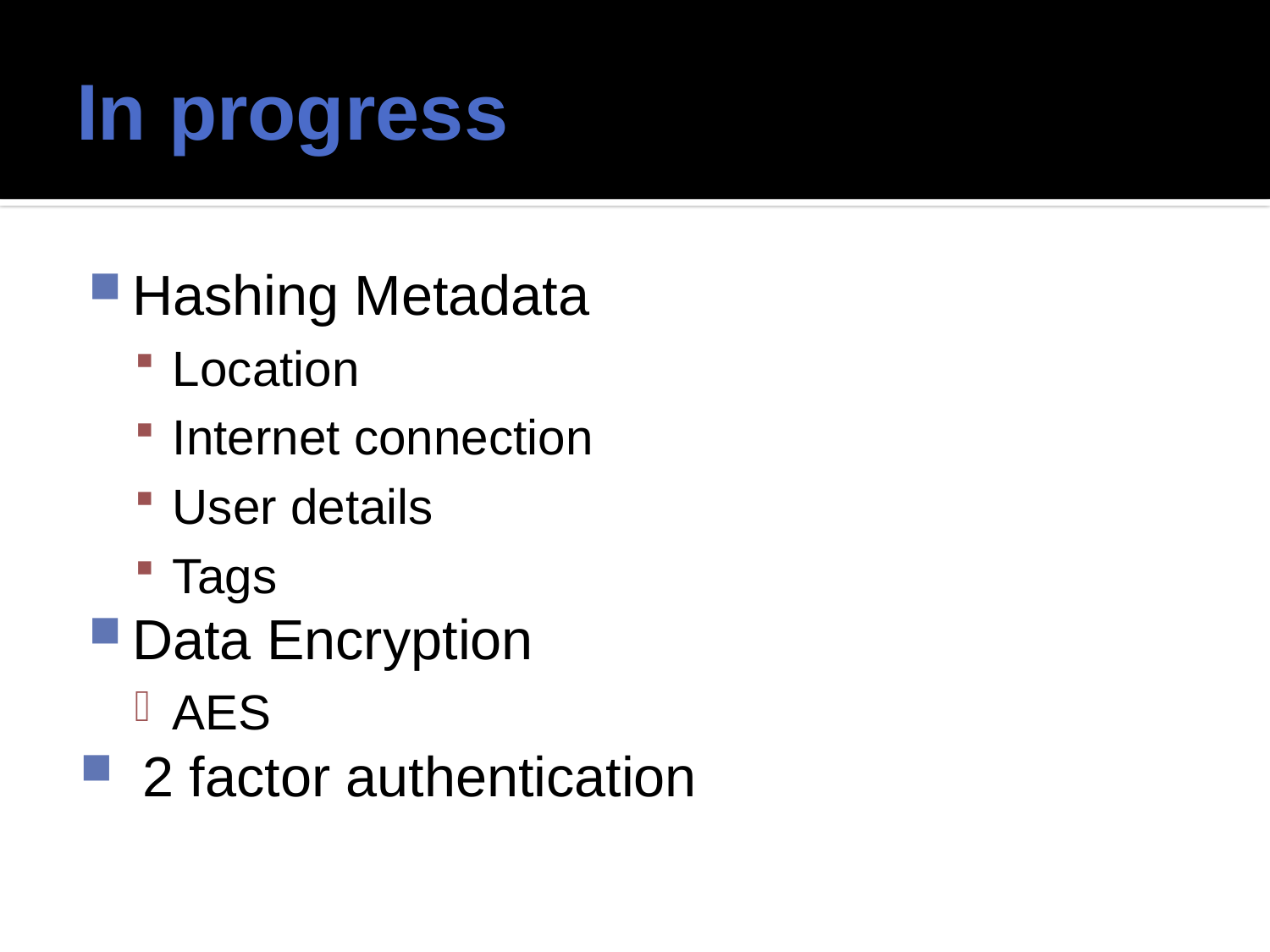

# In progress
Hashing Metadata
Location
Internet connection
User details
Tags
Data Encryption
AES
2 factor authentication